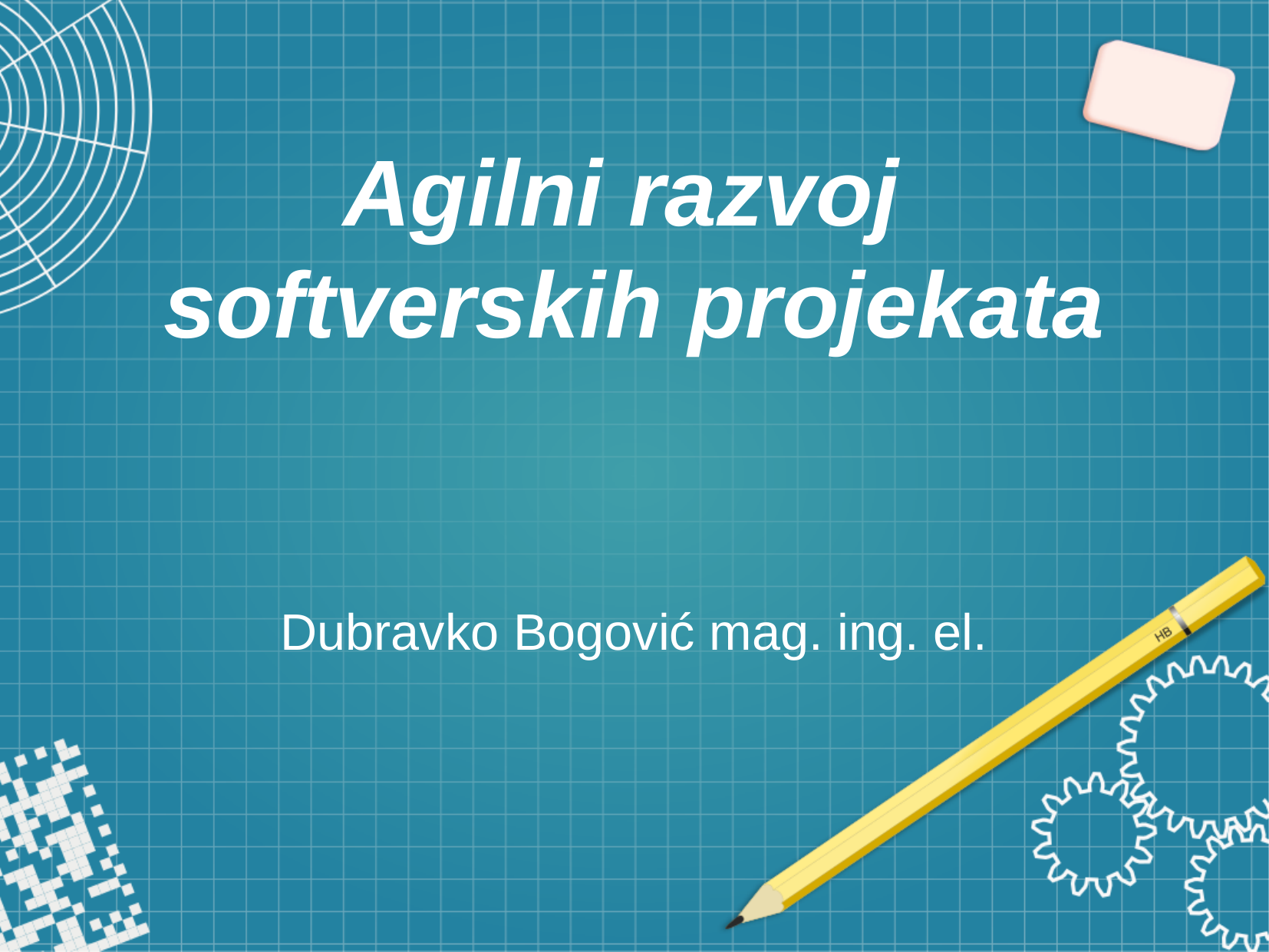

Agilni razvoj
softverskih projekata
Dubravko Bogović mag. ing. el.